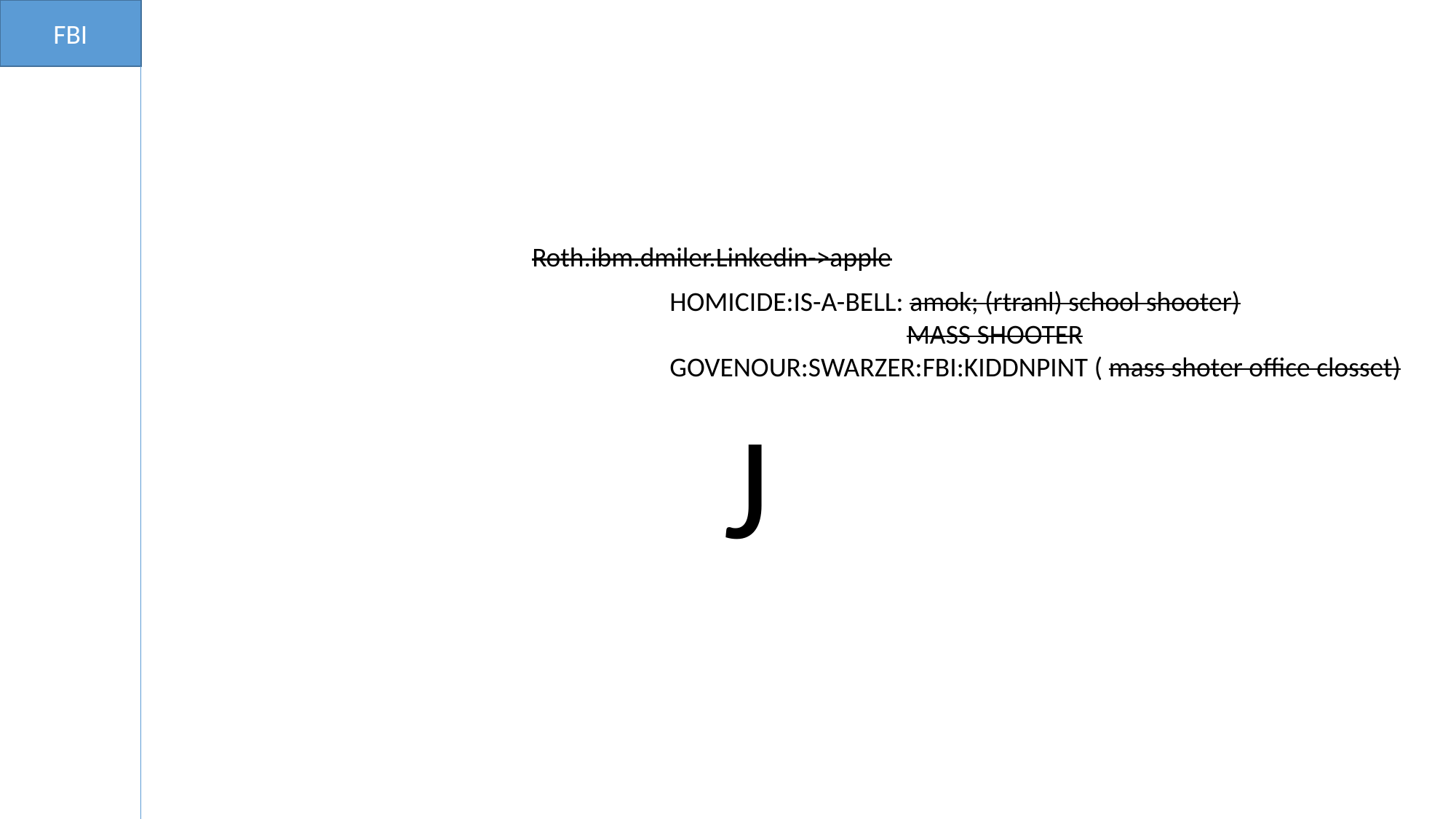

FBI
Roth.ibm.dmiler.Linkedin->apple
HOMICIDE:IS-A-BELL: amok; (rtranl) school shooter)
		   MASS SHOOTER
GOVENOUR:SWARZER:FBI:KIDDNPINT ( mass shoter office closset)
J